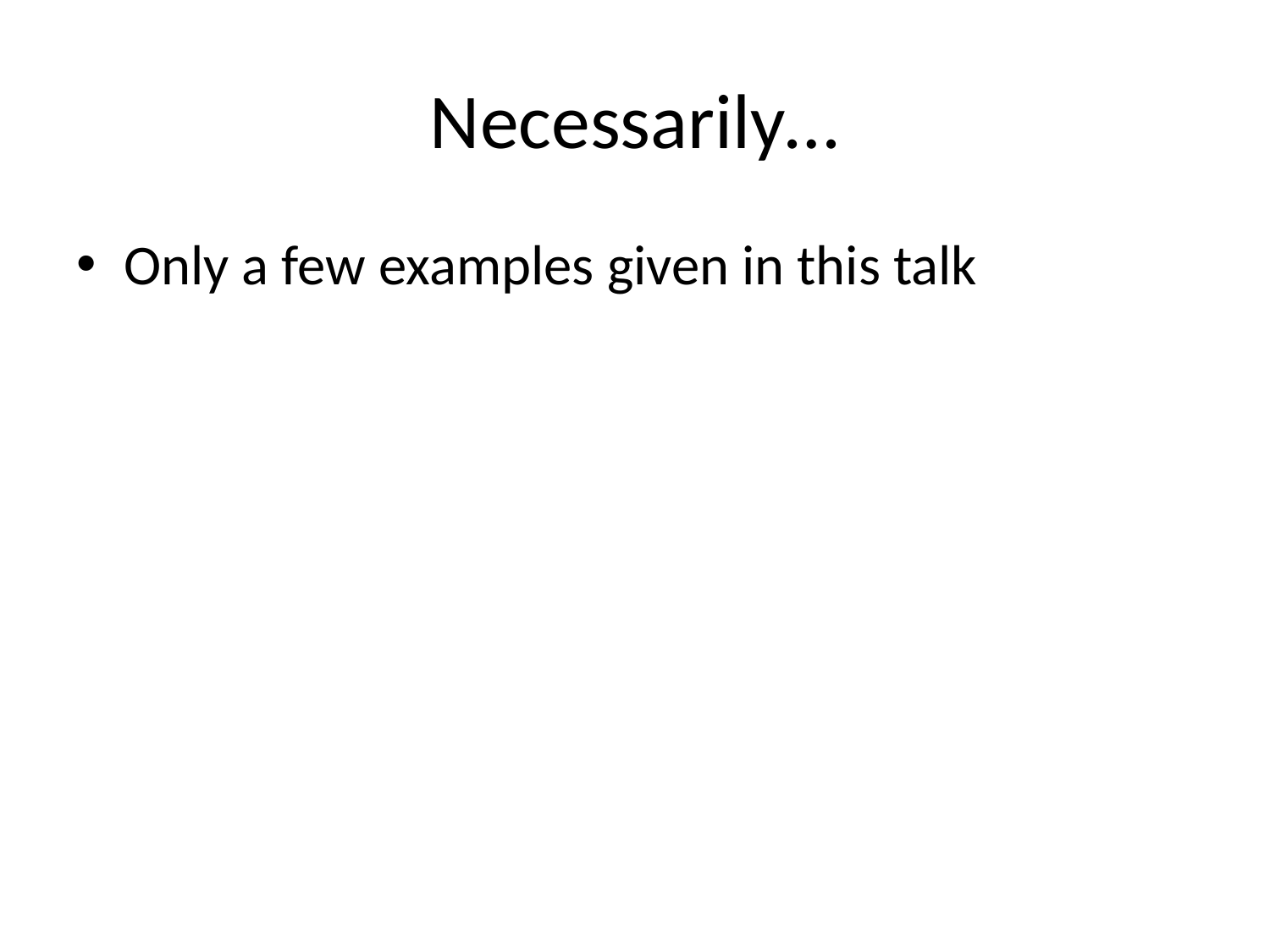

# Necessarily…
Only a few examples given in this talk